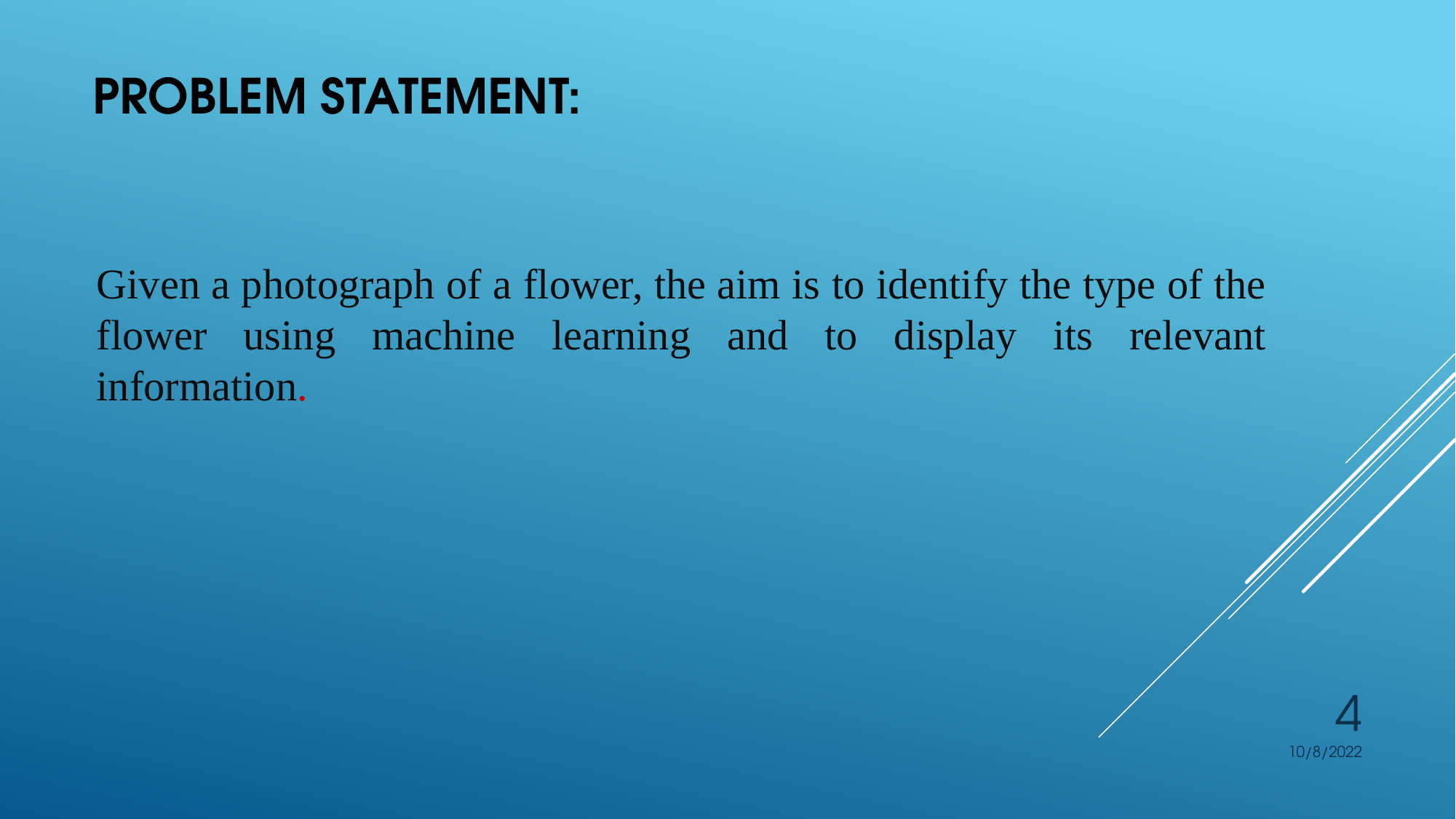

# Problem statement:
Given a photograph of a flower, the aim is to identify the type of the flower using machine learning and to display its relevant information.

)
4
10/8/2022